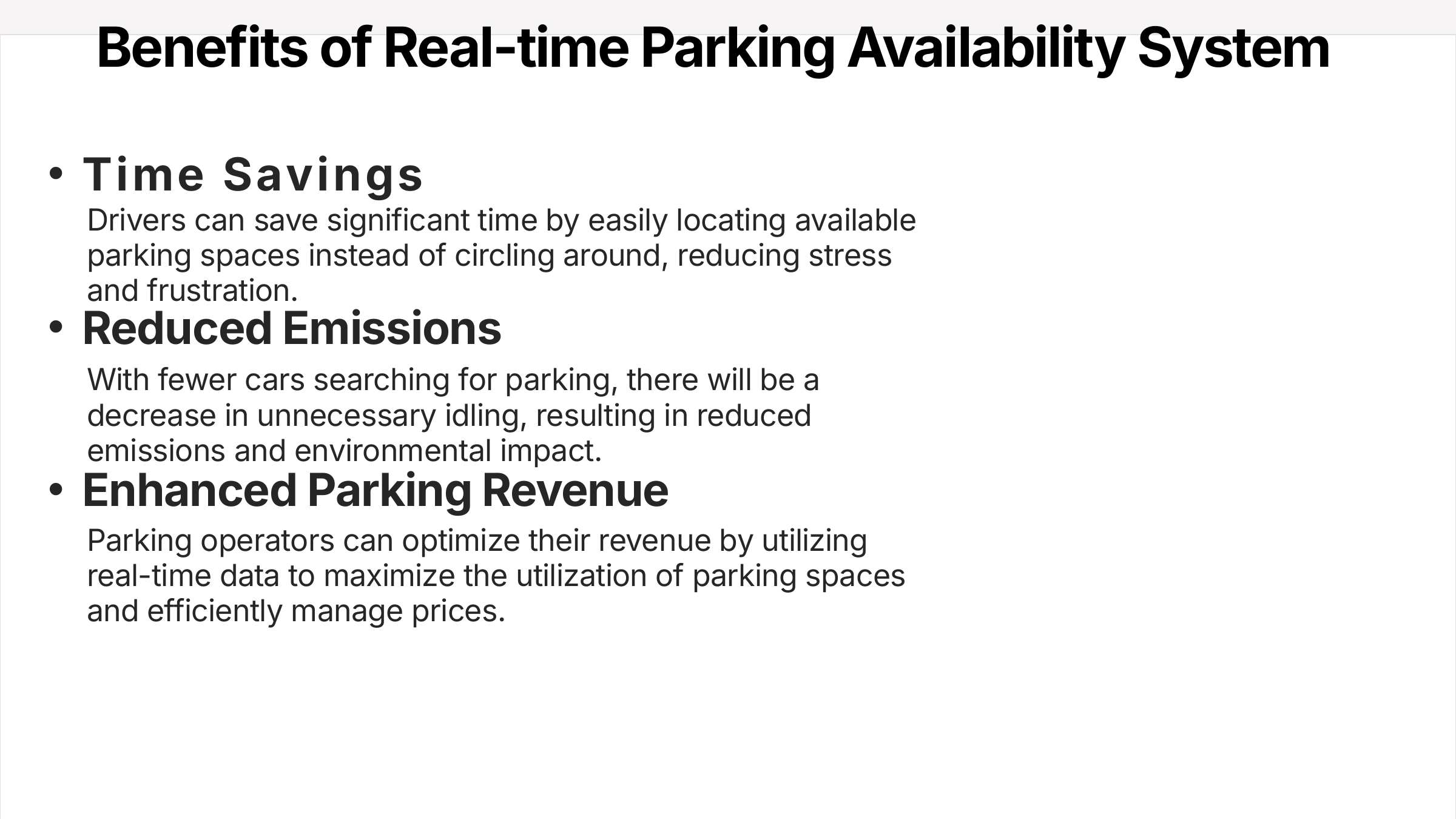

Benefits of Real-time Parking Availability System

Time Savings
Drivers can save significant time by easily locating available parking spaces instead of circling around, reducing stress and frustration.
Reduced Emissions
With fewer cars searching for parking, there will be a decrease in unnecessary idling, resulting in reduced emissions and environmental impact.
Enhanced Parking Revenue
Parking operators can optimize their revenue by utilizing real-time data to maximize the utilization of parking spaces and efficiently manage prices.